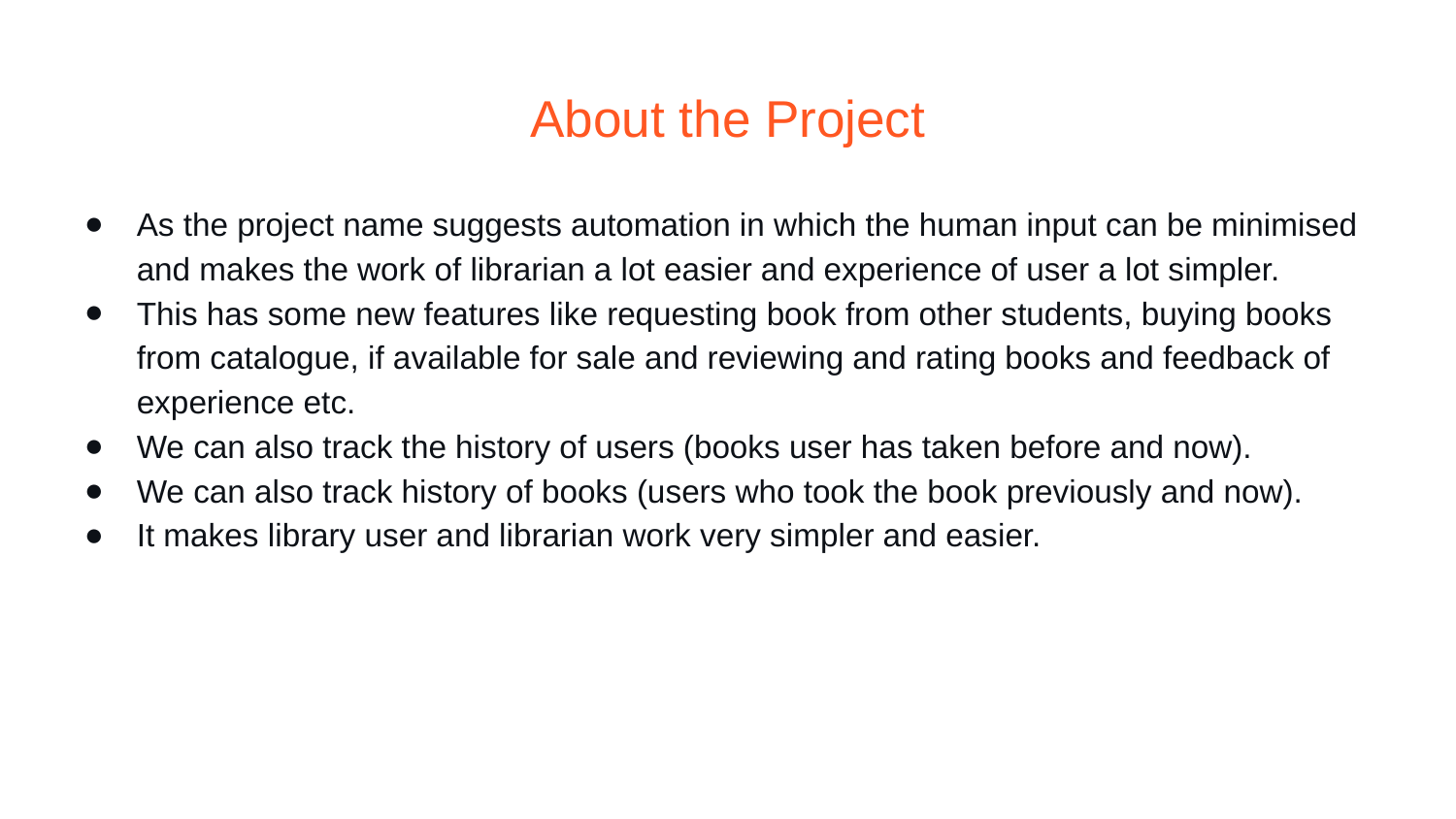

About the Project
As the project name suggests automation in which the human input can be minimised and makes the work of librarian a lot easier and experience of user a lot simpler.
This has some new features like requesting book from other students, buying books from catalogue, if available for sale and reviewing and rating books and feedback of experience etc.
We can also track the history of users (books user has taken before and now).
We can also track history of books (users who took the book previously and now).
It makes library user and librarian work very simpler and easier.